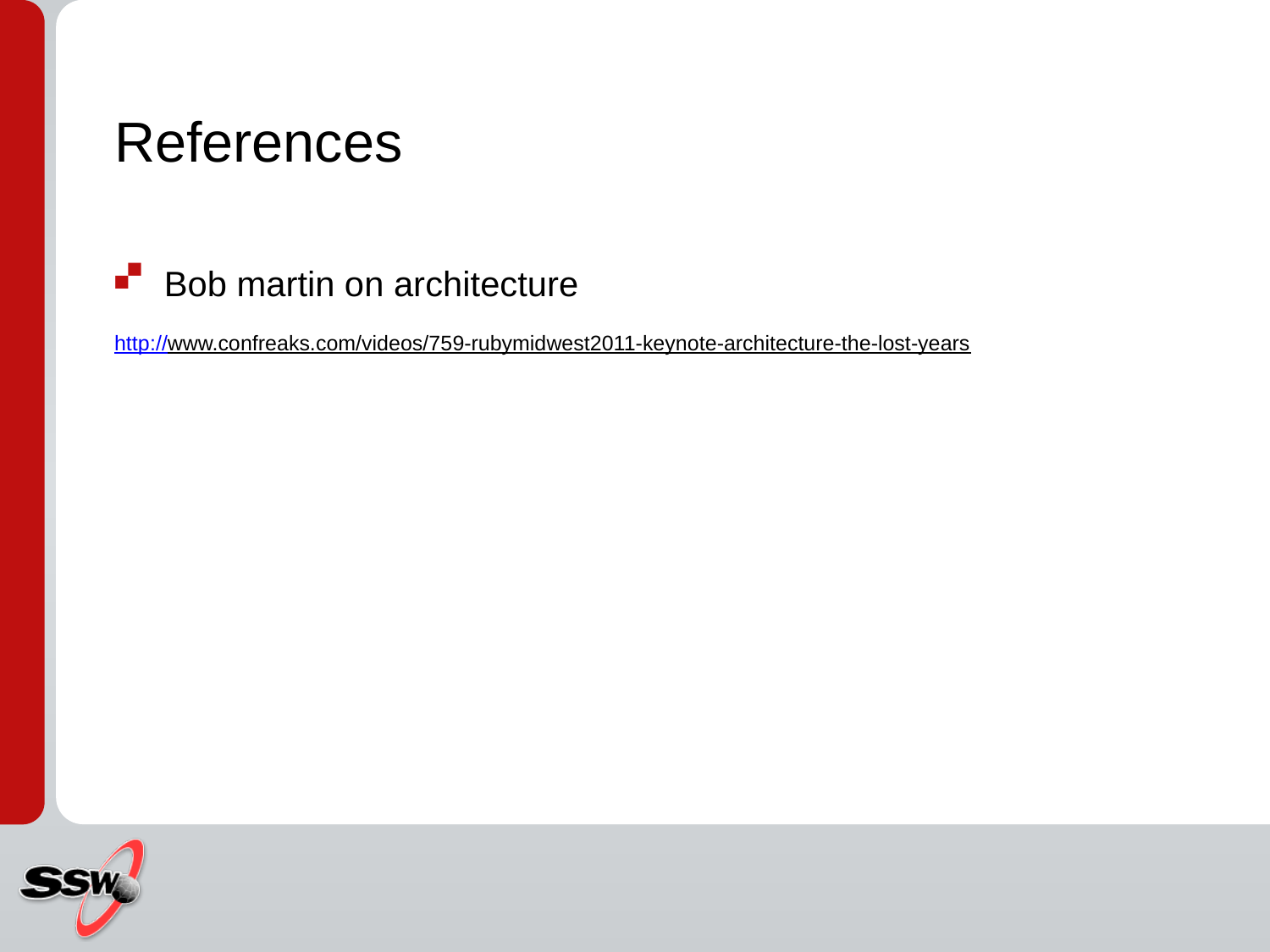

# References
Bob martin on architecture
http://www.confreaks.com/videos/759-rubymidwest2011-keynote-architecture-the-lost-years